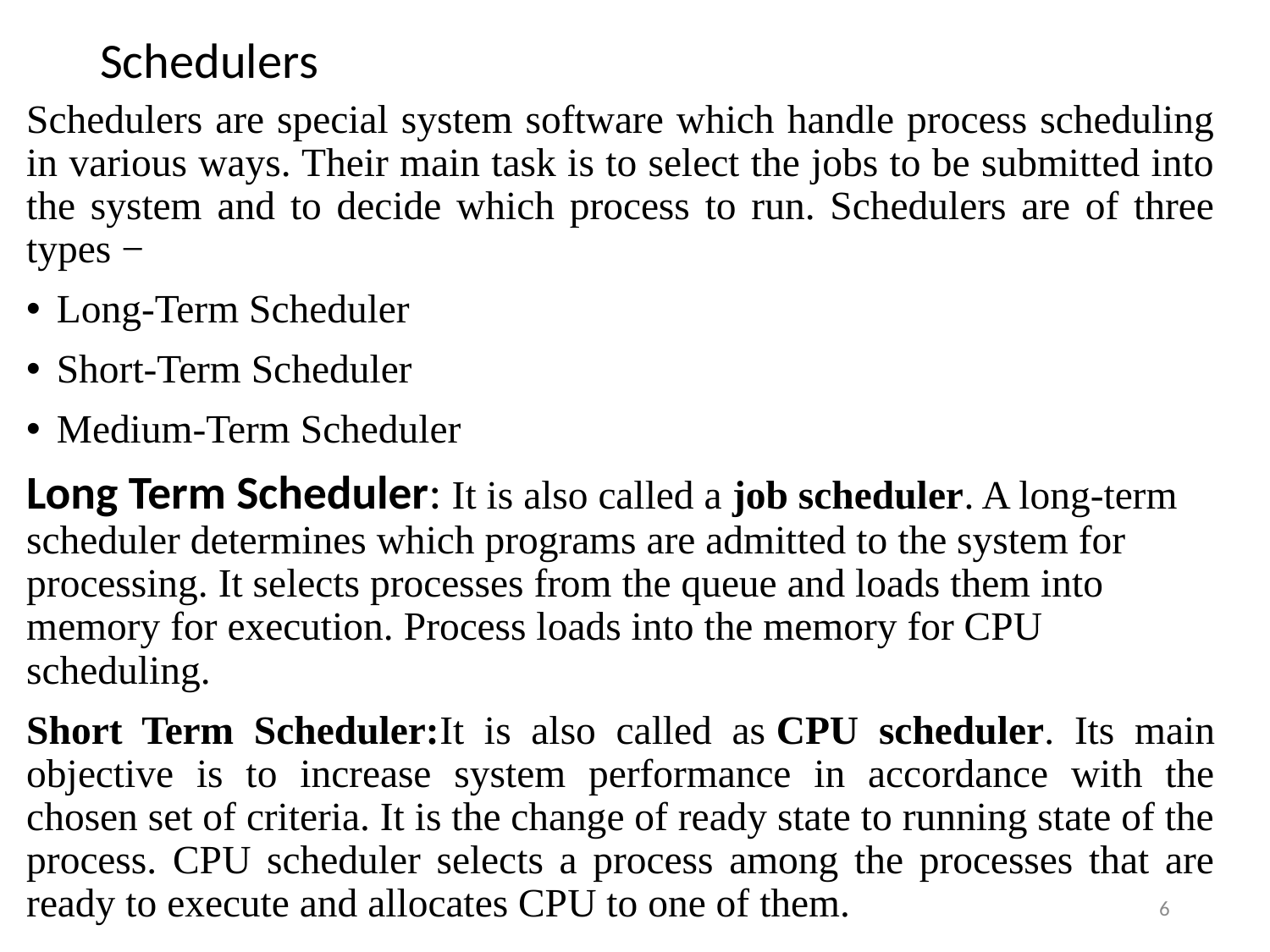

# Schedulers
Schedulers are special system software which handle process scheduling in various ways. Their main task is to select the jobs to be submitted into the system and to decide which process to run. Schedulers are of three types −
Long-Term Scheduler
Short-Term Scheduler
Medium-Term Scheduler
Long Term Scheduler: It is also called a job scheduler. A long-term scheduler determines which programs are admitted to the system for processing. It selects processes from the queue and loads them into memory for execution. Process loads into the memory for CPU scheduling.
Short Term Scheduler:It is also called as CPU scheduler. Its main objective is to increase system performance in accordance with the chosen set of criteria. It is the change of ready state to running state of the process. CPU scheduler selects a process among the processes that are ready to execute and allocates CPU to one of them.

6